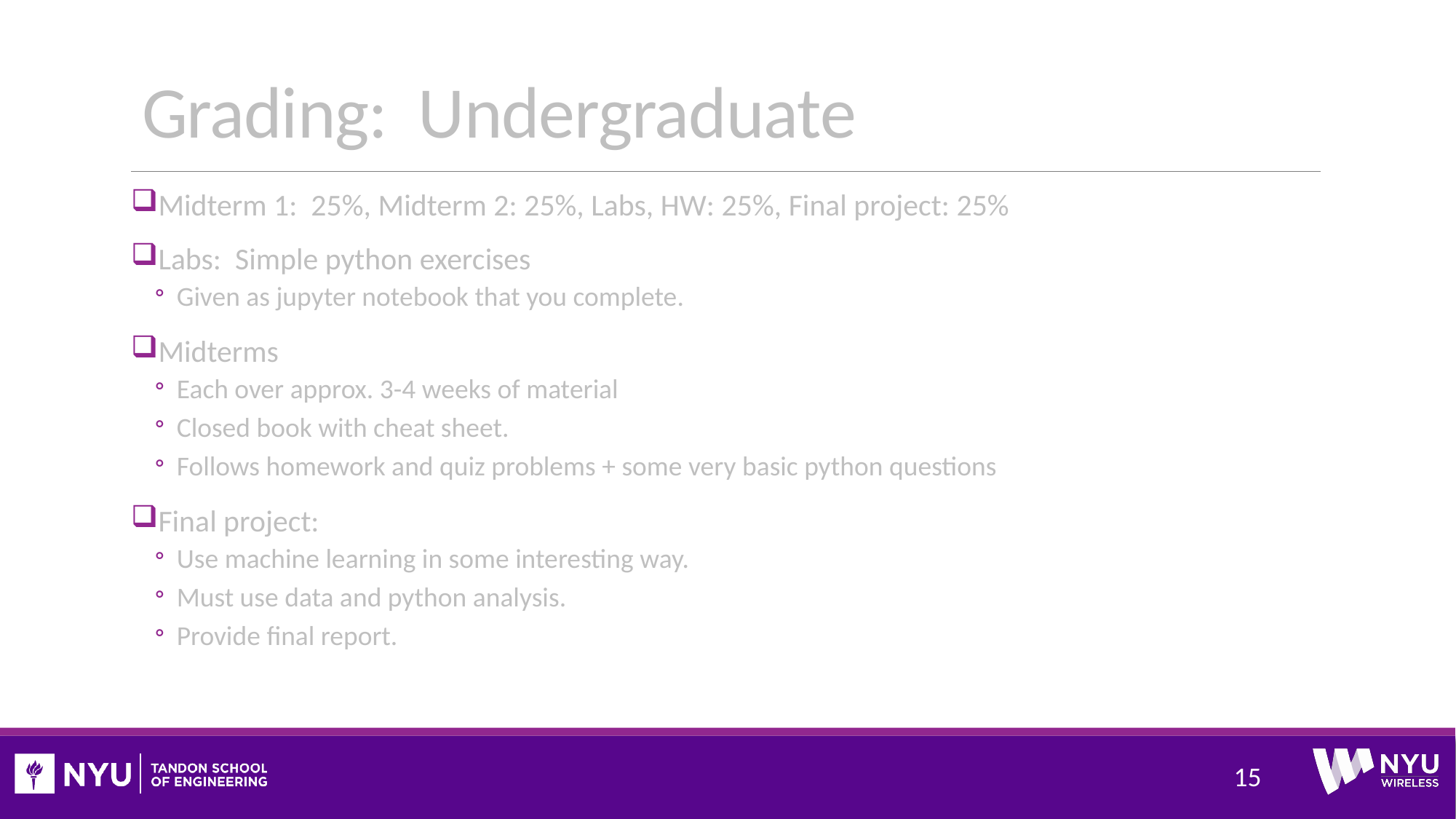

# Grading:  Undergraduate
Midterm 1:  25%, Midterm 2: 25%, Labs, HW: 25%, Final project: 25%
Labs:  Simple python exercises
Given as jupyter notebook that you complete.
Midterms
Each over approx. 3-4 weeks of material
Closed book with cheat sheet.
Follows homework and quiz problems + some very basic python questions
Final project:
Use machine learning in some interesting way.
Must use data and python analysis.
Provide final report.
15